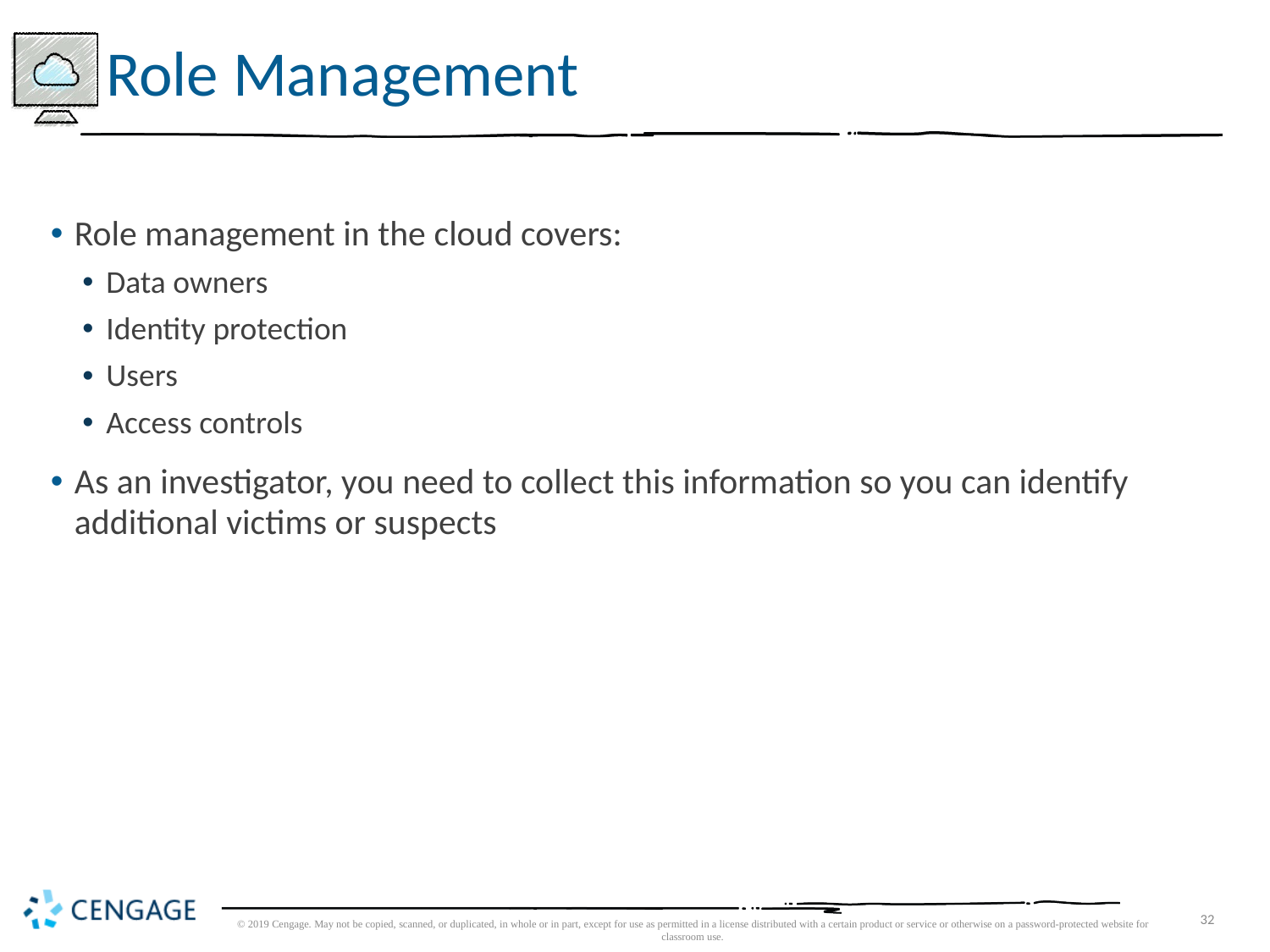

# Role Management
Role management in the cloud covers:
Data owners
Identity protection
Users
Access controls
As an investigator, you need to collect this information so you can identify additional victims or suspects
© 2019 Cengage. May not be copied, scanned, or duplicated, in whole or in part, except for use as permitted in a license distributed with a certain product or service or otherwise on a password-protected website for classroom use.